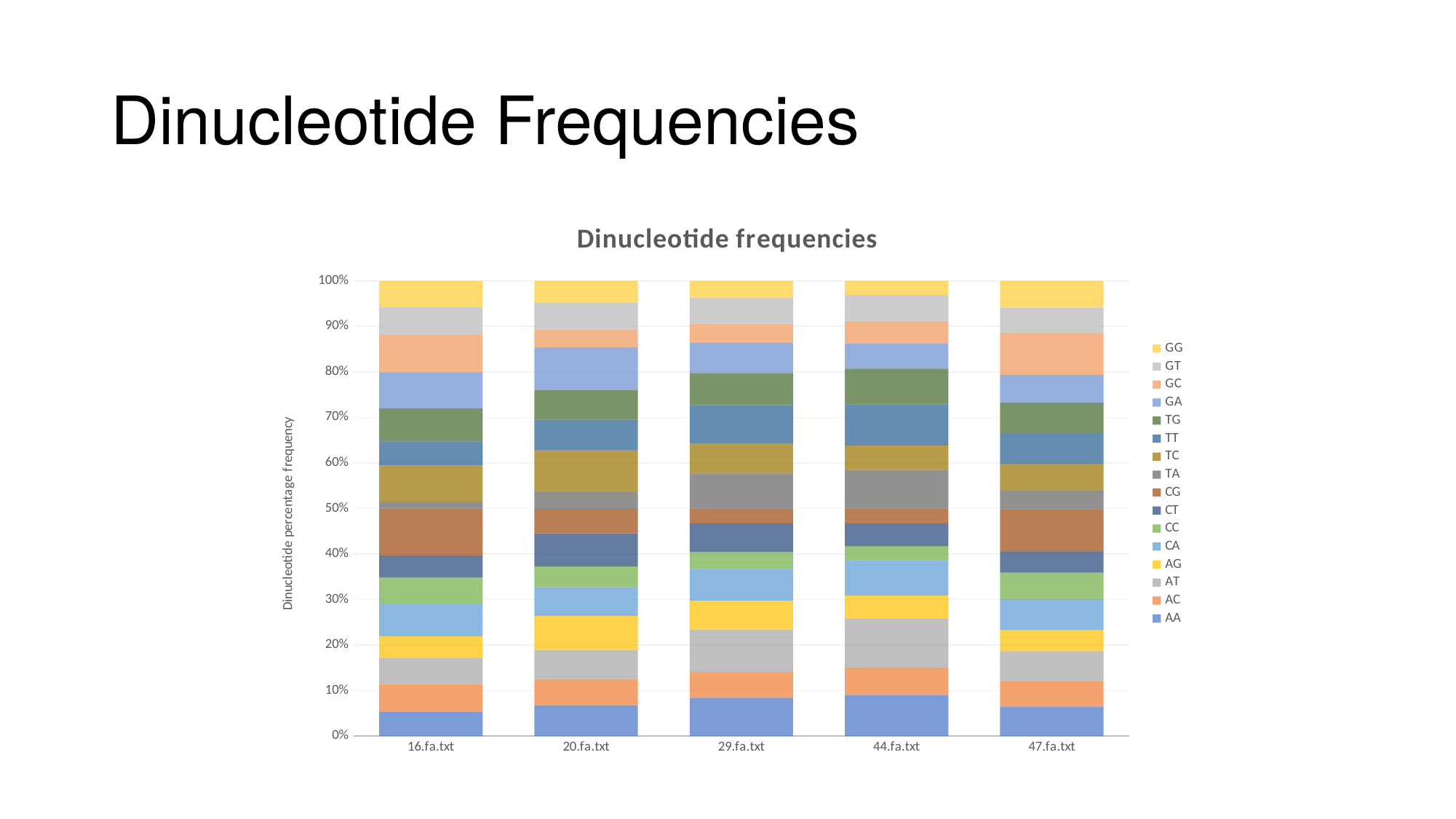

# Dinucleotide Frequencies

### Chart: Dinucleotide frequencies

| Category | AA | AC | AT | AG | CA | CC | CT | CG | TA | TC | TT | TG | GA | GC | GT | GG |
|---|---|---|---|---|---|---|---|---|---|---|---|---|---|---|---|---|
| 16.fa.txt | 359096.0 | 421691.0 | 387766.0 | 329767.0 | 489129.0 | 388521.0 | 330792.0 | 704454.0 | 105255.0 | 543628.0 | 359547.0 | 493028.0 | 544841.0 | 559056.0 | 423352.0 | 389509.0 |
| 20.fa.txt | 119138.0 | 100392.0 | 112580.0 | 129961.0 | 110613.0 | 80193.0 | 127257.0 | 92039.0 | 67219.0 | 160752.0 | 117679.0 | 113839.0 | 165101.0 | 68766.0 | 101972.0 | 85445.0 |
| 29.fa.txt | 34423.0 | 23399.0 | 38074.0 | 26070.0 | 28585.0 | 14956.0 | 25992.0 | 13236.0 | 31581.0 | 27250.0 | 34410.0 | 28797.0 | 27377.0 | 17163.0 | 23563.0 | 14961.0 |
| 44.fa.txt | 159766.0 | 105514.0 | 190601.0 | 88325.0 | 138243.0 | 54062.0 | 87166.0 | 58970.0 | 149211.0 | 94947.0 | 159111.0 | 138835.0 | 96986.0 | 83918.0 | 105227.0 | 54283.0 |
| 47.fa.txt | 136187.0 | 116880.0 | 136676.0 | 97600.0 | 140876.0 | 121349.0 | 96573.0 | 195774.0 | 83819.0 | 125051.0 | 136887.0 | 143111.0 | 126462.0 | 191292.0 | 118731.0 | 122793.0 |